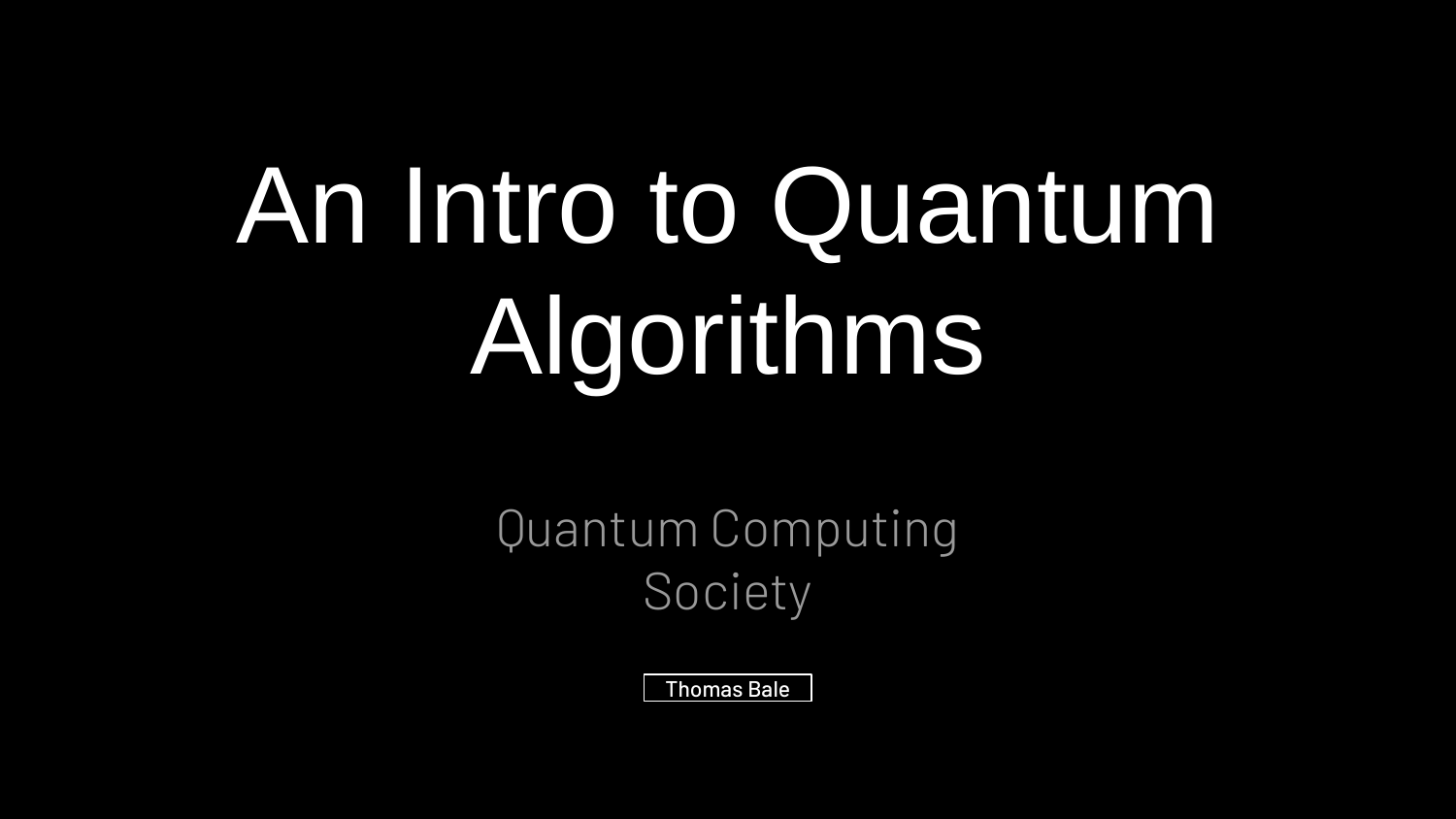

# An Intro to Quantum Algorithms
Quantum Computing Society
Thomas Bale